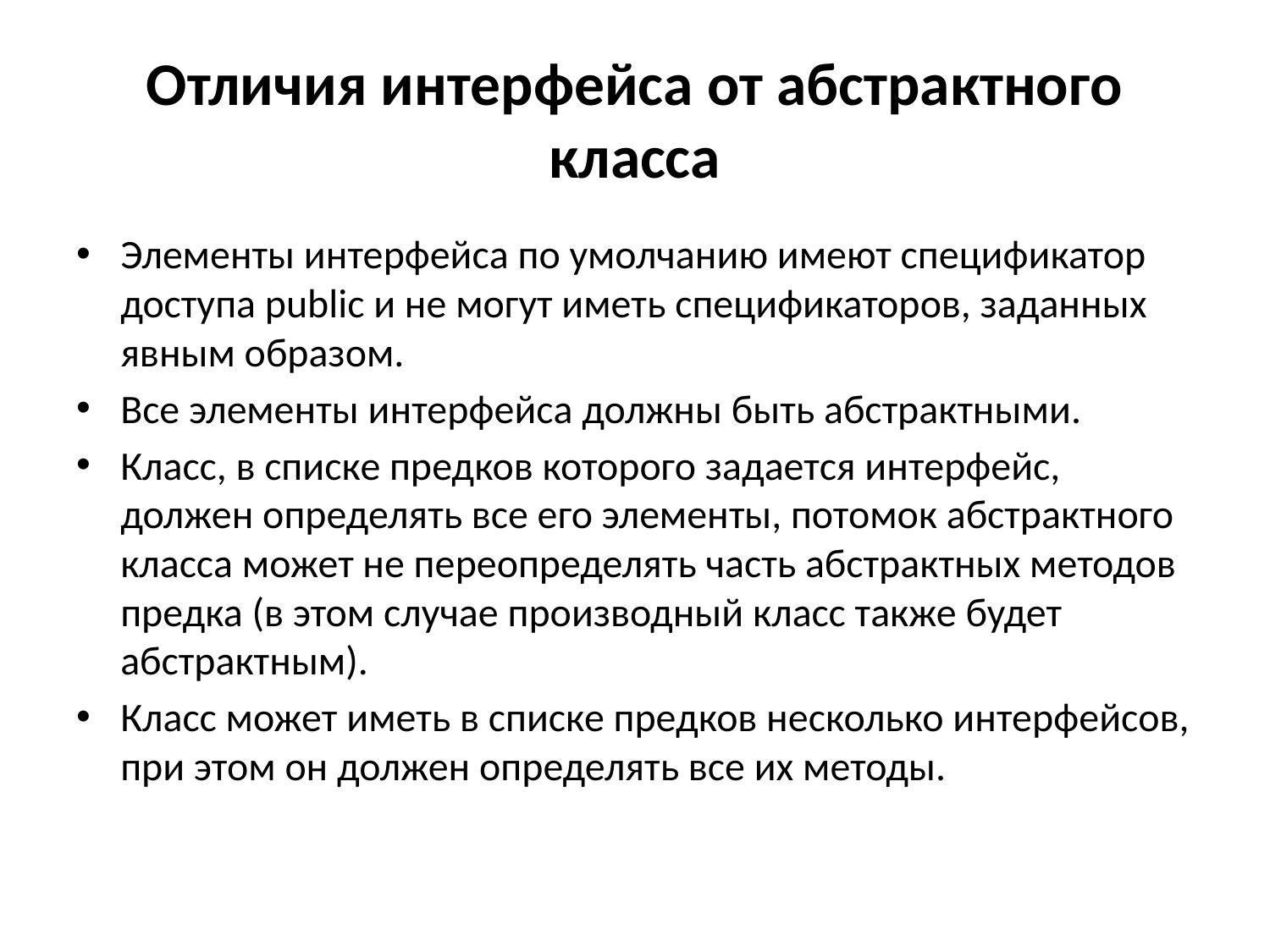

# Отличия интерфейса от абстрактного класса
Элементы интерфейса по умолчанию имеют спецификатор доступа publiс и не могут иметь спецификаторов, заданных явным образом.
Все элементы интерфейса должны быть абстрактными.
Класс, в списке предков которого задается интерфейс, должен определять все его элементы, потомок абстрактного класса может не переопределять часть абстрактных методов предка (в этом случае производный класс также будет абстрактным).
Класс может иметь в списке предков несколько интерфейсов, при этом он должен определять все их методы.